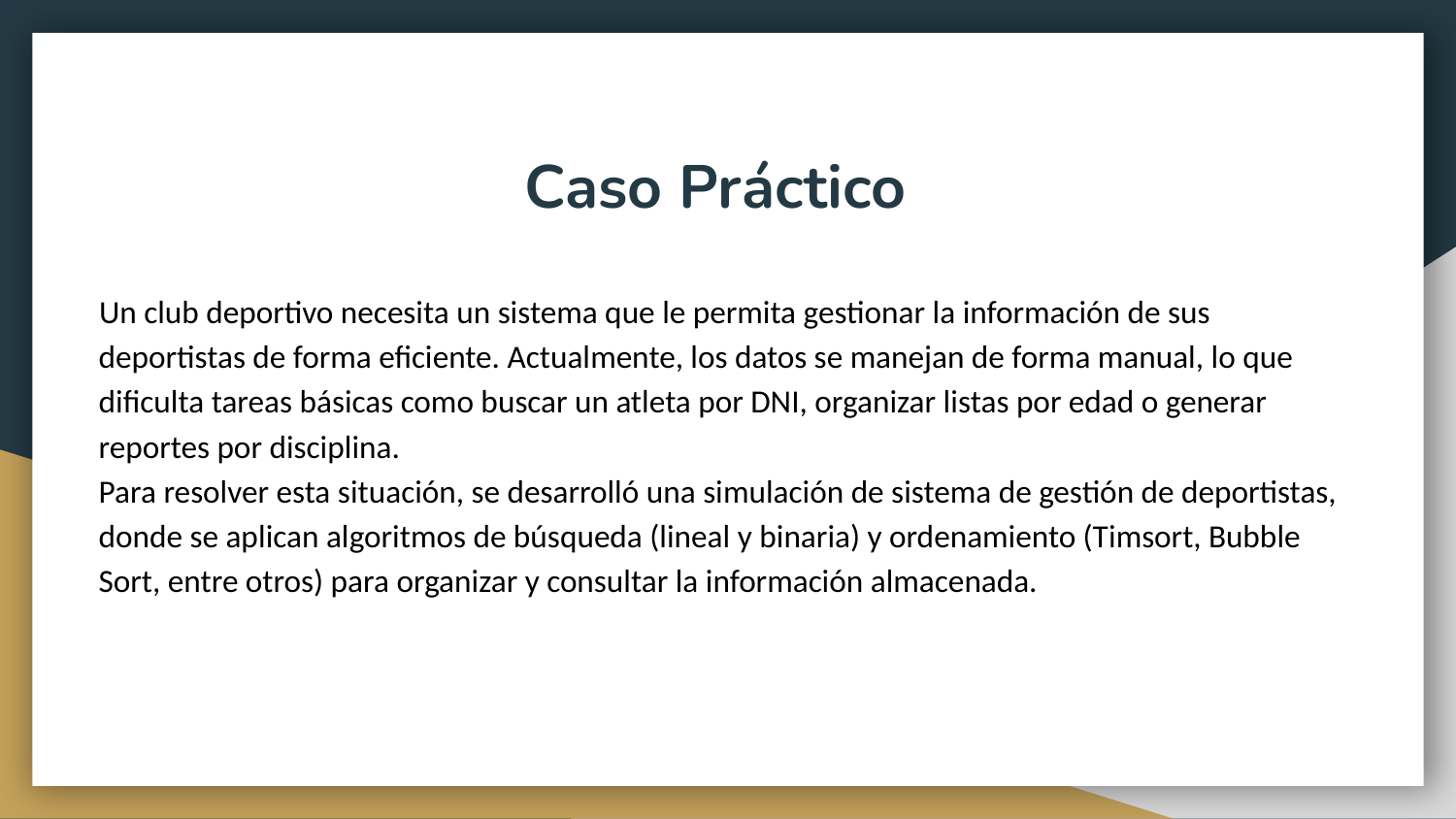

# Caso Práctico
Un club deportivo necesita un sistema que le permita gestionar la información de sus deportistas de forma eficiente. Actualmente, los datos se manejan de forma manual, lo que dificulta tareas básicas como buscar un atleta por DNI, organizar listas por edad o generar reportes por disciplina.
Para resolver esta situación, se desarrolló una simulación de sistema de gestión de deportistas, donde se aplican algoritmos de búsqueda (lineal y binaria) y ordenamiento (Timsort, Bubble Sort, entre otros) para organizar y consultar la información almacenada.